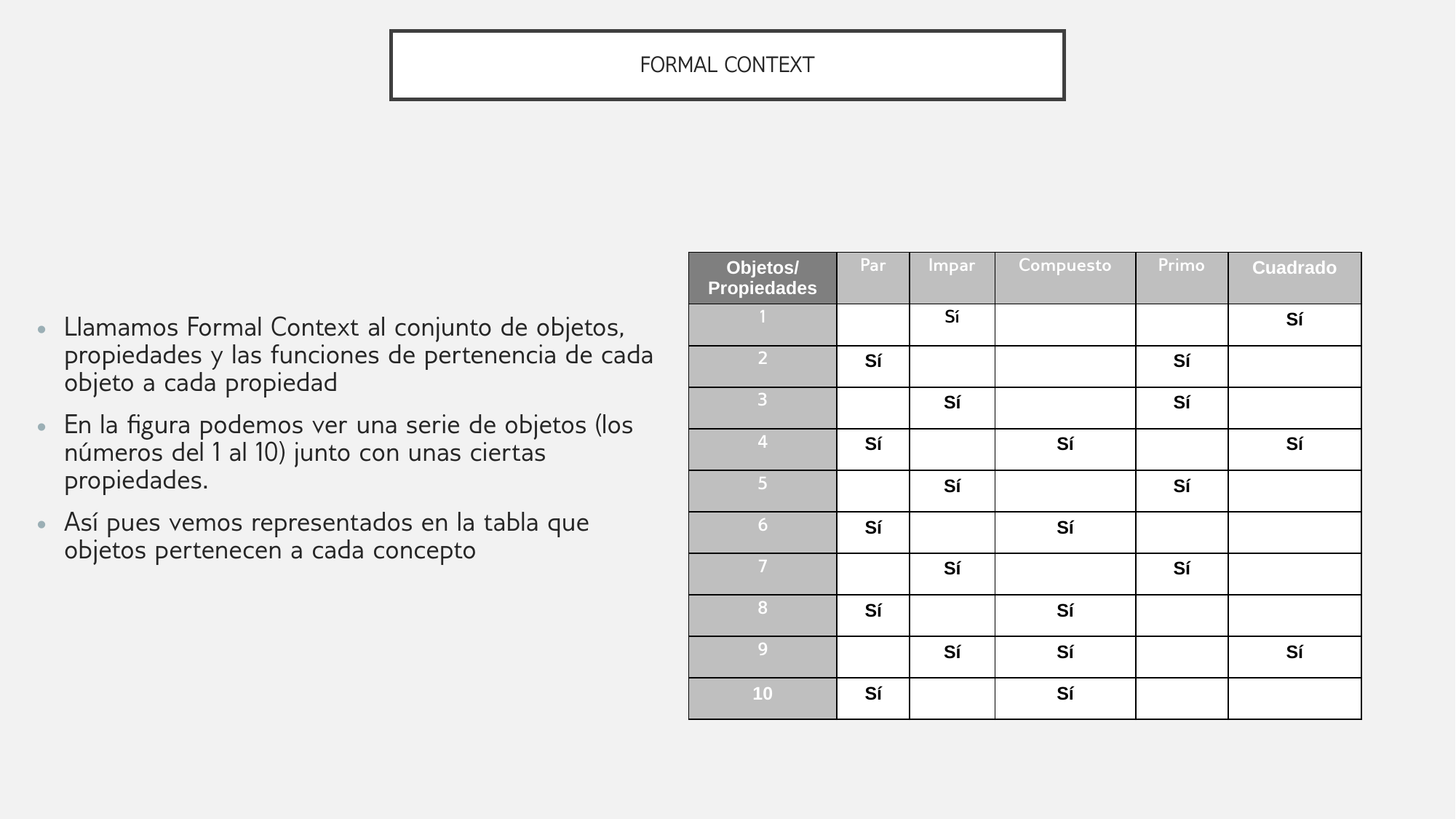

# FORMAL CONTEXT
| Objetos/ Propiedades | Par | Impar | Compuesto | Primo | Cuadrado |
| --- | --- | --- | --- | --- | --- |
| 1 |  | Sí |  |  | Sí |
| 2 | Sí |  |  | Sí |  |
| 3 |  | Sí |  | Sí |  |
| 4 | Sí |  | Sí |  | Sí |
| 5 |  | Sí |  | Sí |  |
| 6 | Sí |  | Sí |  |  |
| 7 |  | Sí |  | Sí |  |
| 8 | Sí |  | Sí |  |  |
| 9 |  | Sí | Sí |  | Sí |
| 10 | Sí |  | Sí |  |  |
Llamamos Formal Context al conjunto de objetos, propiedades y las funciones de pertenencia de cada objeto a cada propiedad
En la figura podemos ver una serie de objetos (los números del 1 al 10) junto con unas ciertas propiedades.
Así pues vemos representados en la tabla que objetos pertenecen a cada concepto